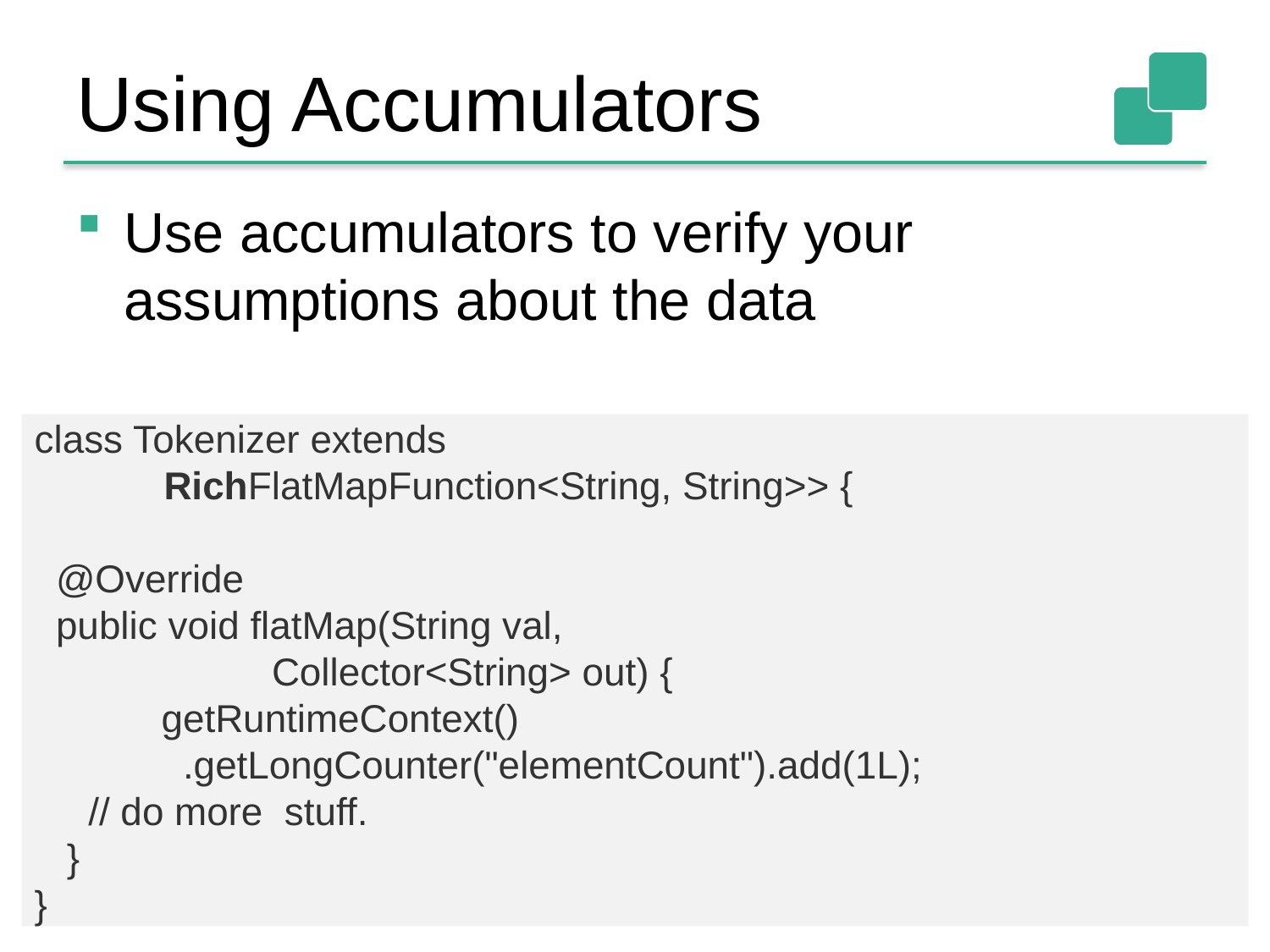

# Using Accumulators
Use accumulators to verify your assumptions about the data

class Tokenizer extends
            RichFlatMapFunction<String, String>> {

  @Override
  public void flatMap(String val,
                      Collector<String> out) {
    	getRuntimeContext()
	  .getLongCounter("elementCount").add(1L);
     // do more  stuff.
   }
}
46